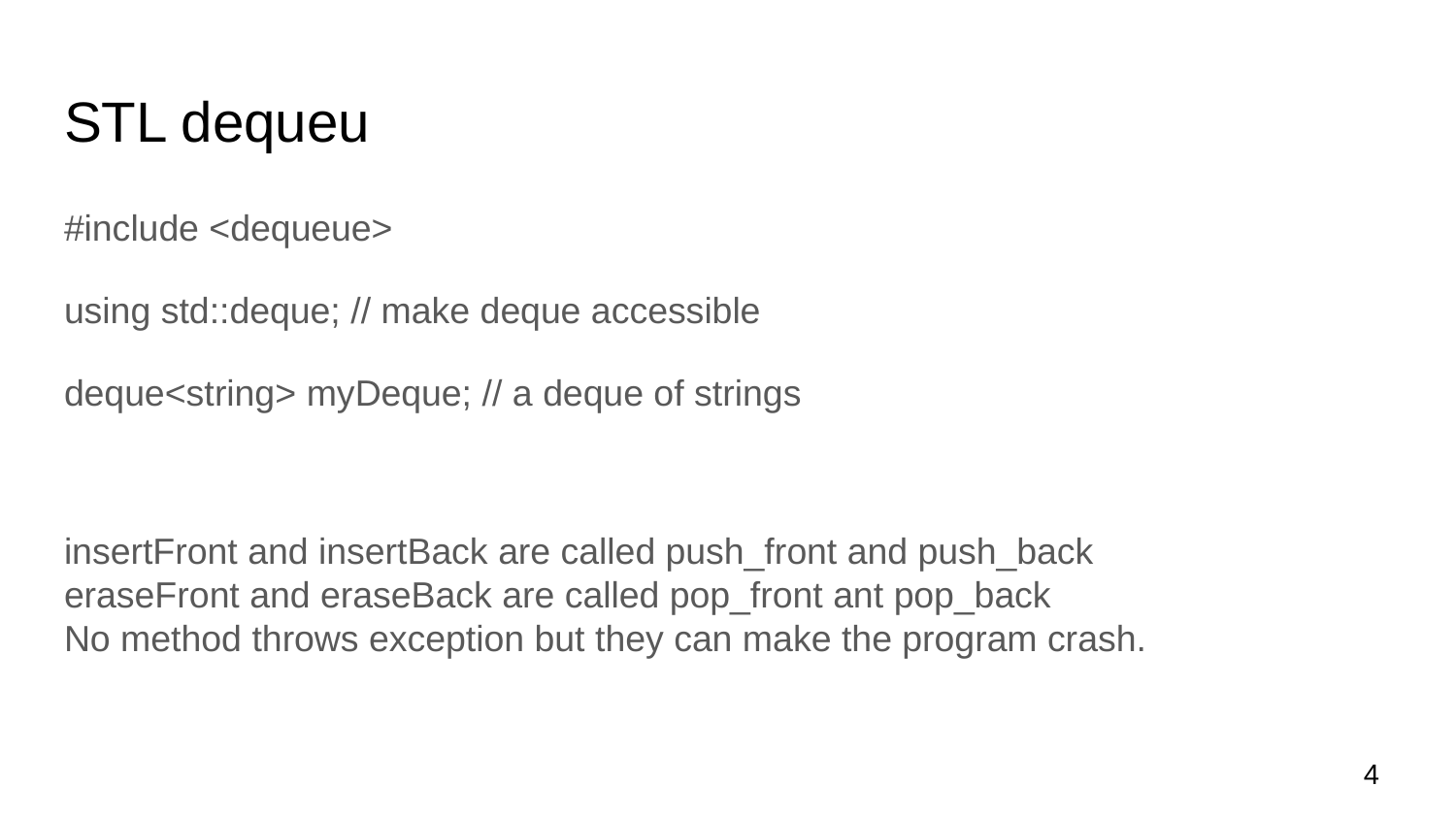

# STL dequeu
#include <dequeue>
using std::deque; // make deque accessible
deque<string> myDeque; // a deque of strings

insertFront and insertBack are called push_front and push_back
eraseFront and eraseBack are called pop_front ant pop_back
No method throws exception but they can make the program crash.
4